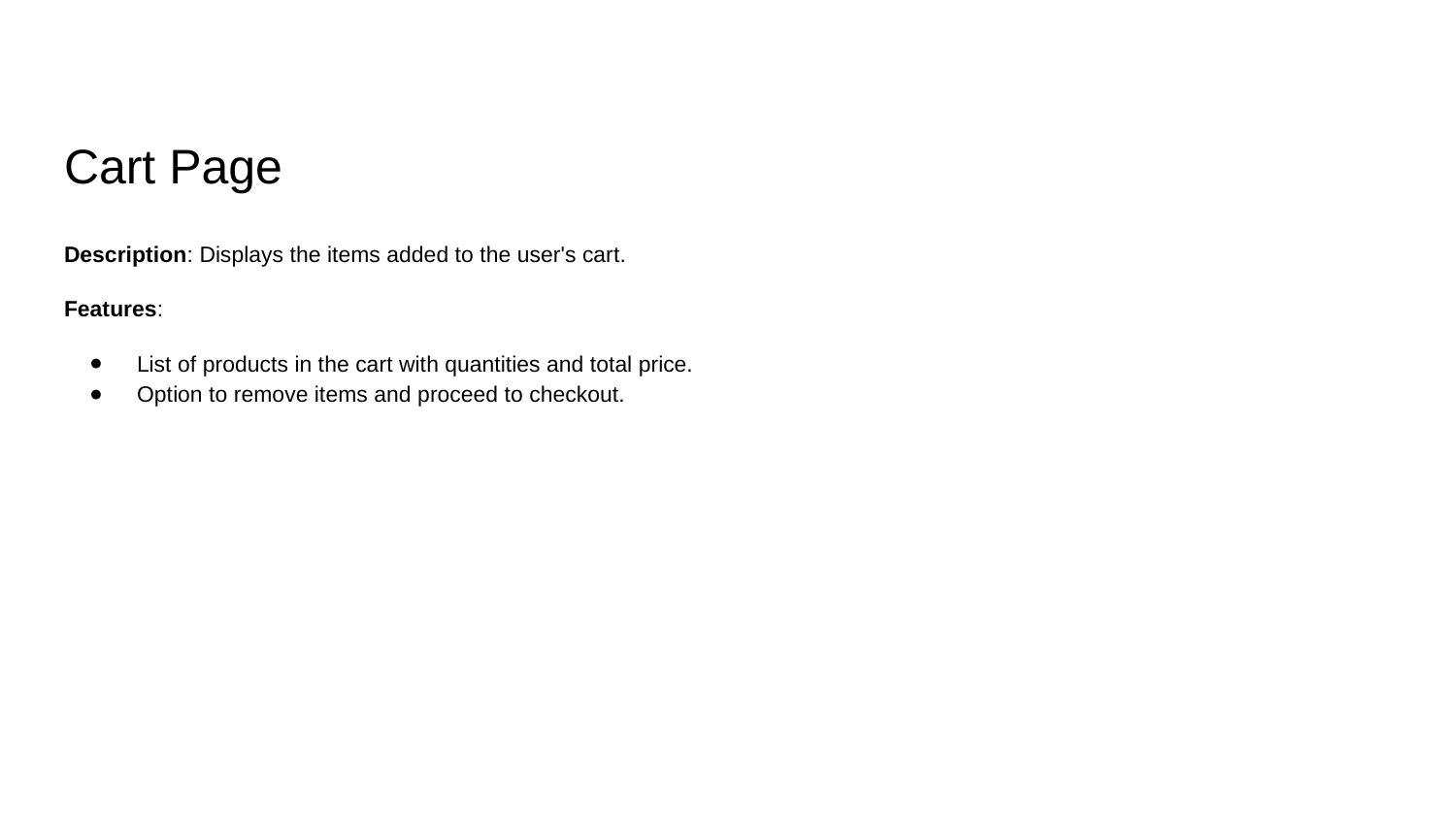

# Cart Page
Description: Displays the items added to the user's cart.
Features:
List of products in the cart with quantities and total price.
Option to remove items and proceed to checkout.